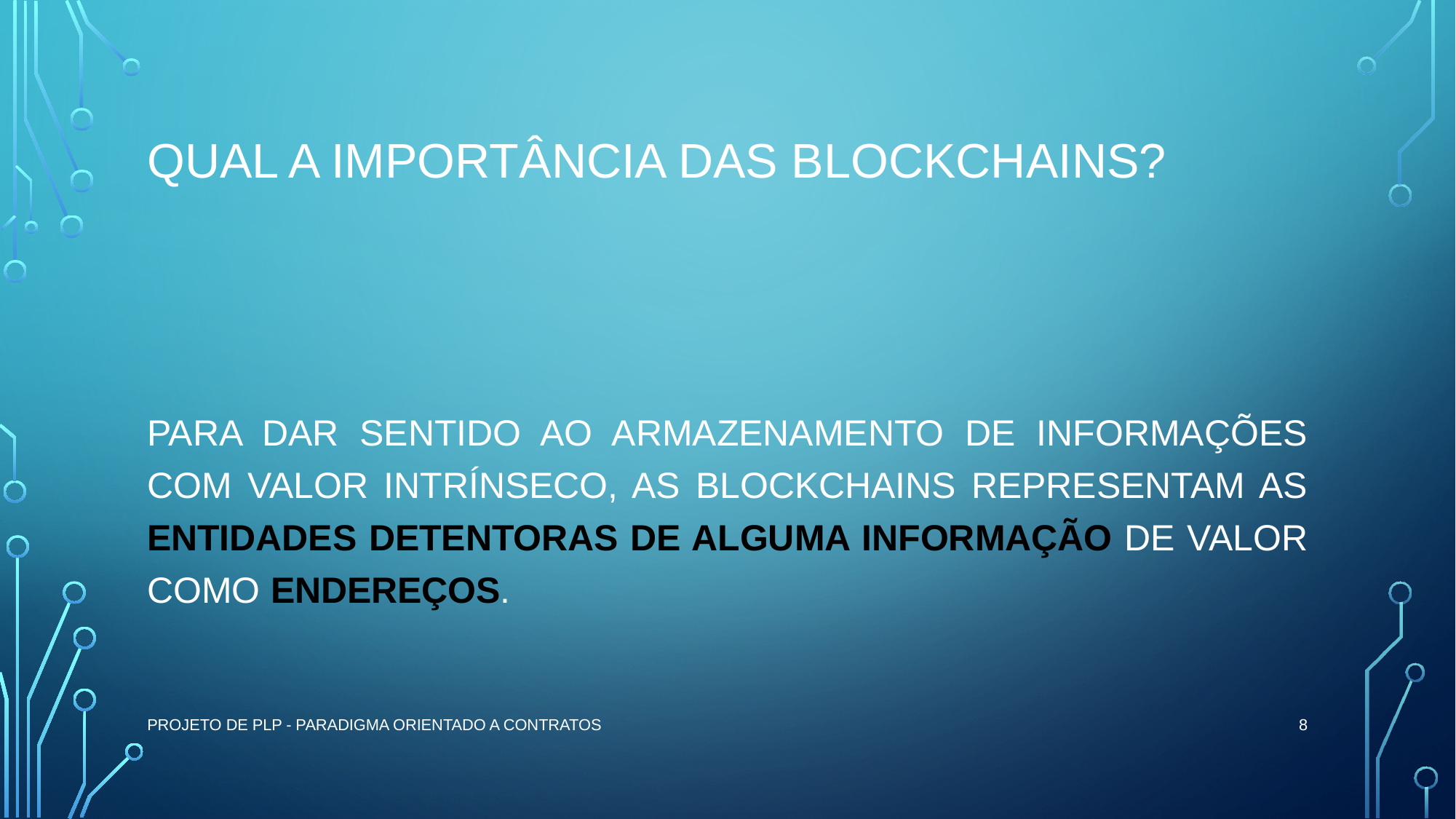

# Qual a importância das blockchains?

Para dar sentido ao armazenamento de informações com valor intrínseco, as blockchains representam as entidades detentoras de alguma informação de valor como endereços.
8
Projeto de PLP - Paradigma Orientado a Contratos